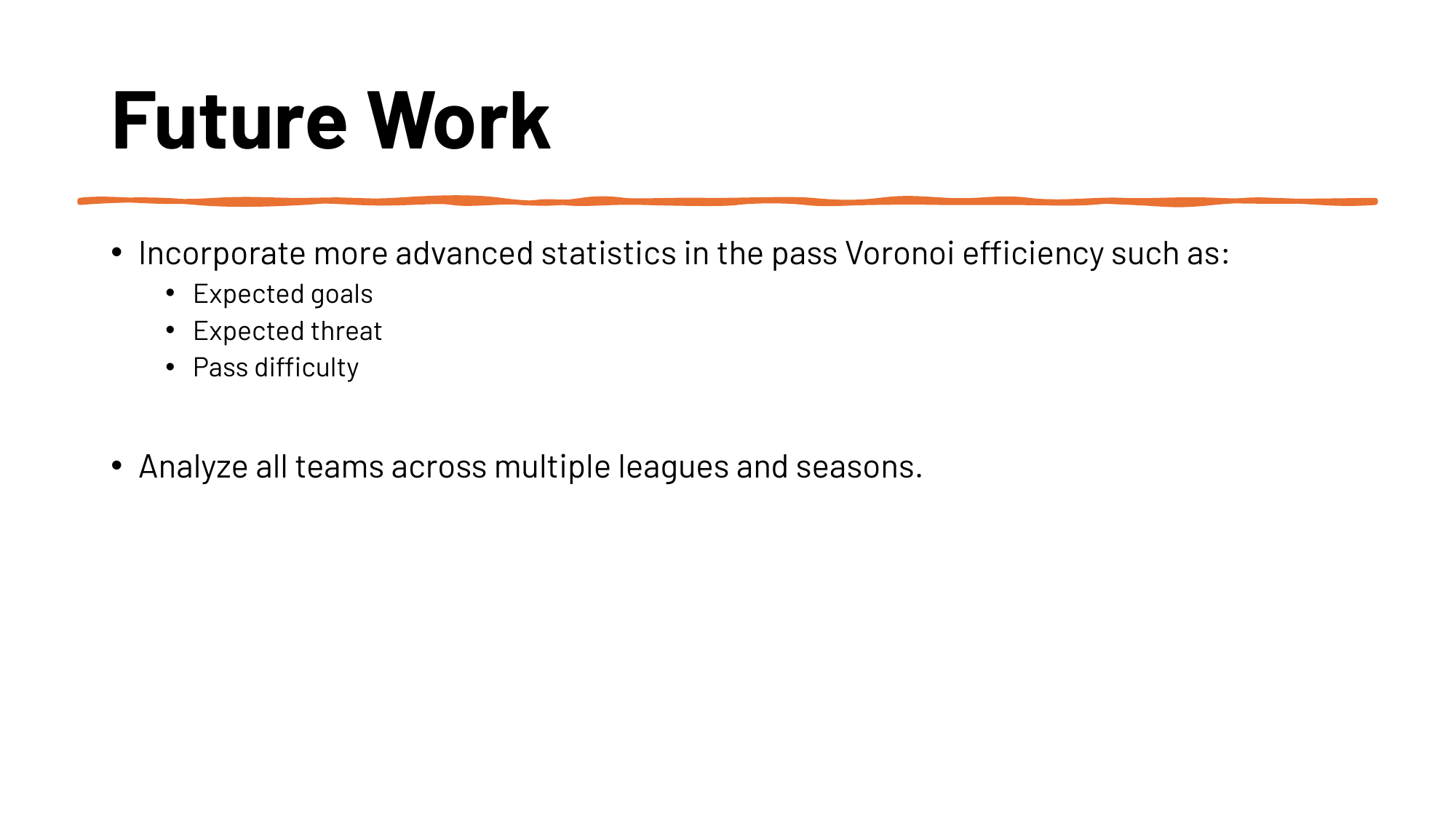

# Future Work

Incorporate more advanced statistics in the pass Voronoi efficiency such as:
Expected goals
Expected threat
Pass difficulty

Analyze all teams across multiple leagues and seasons.